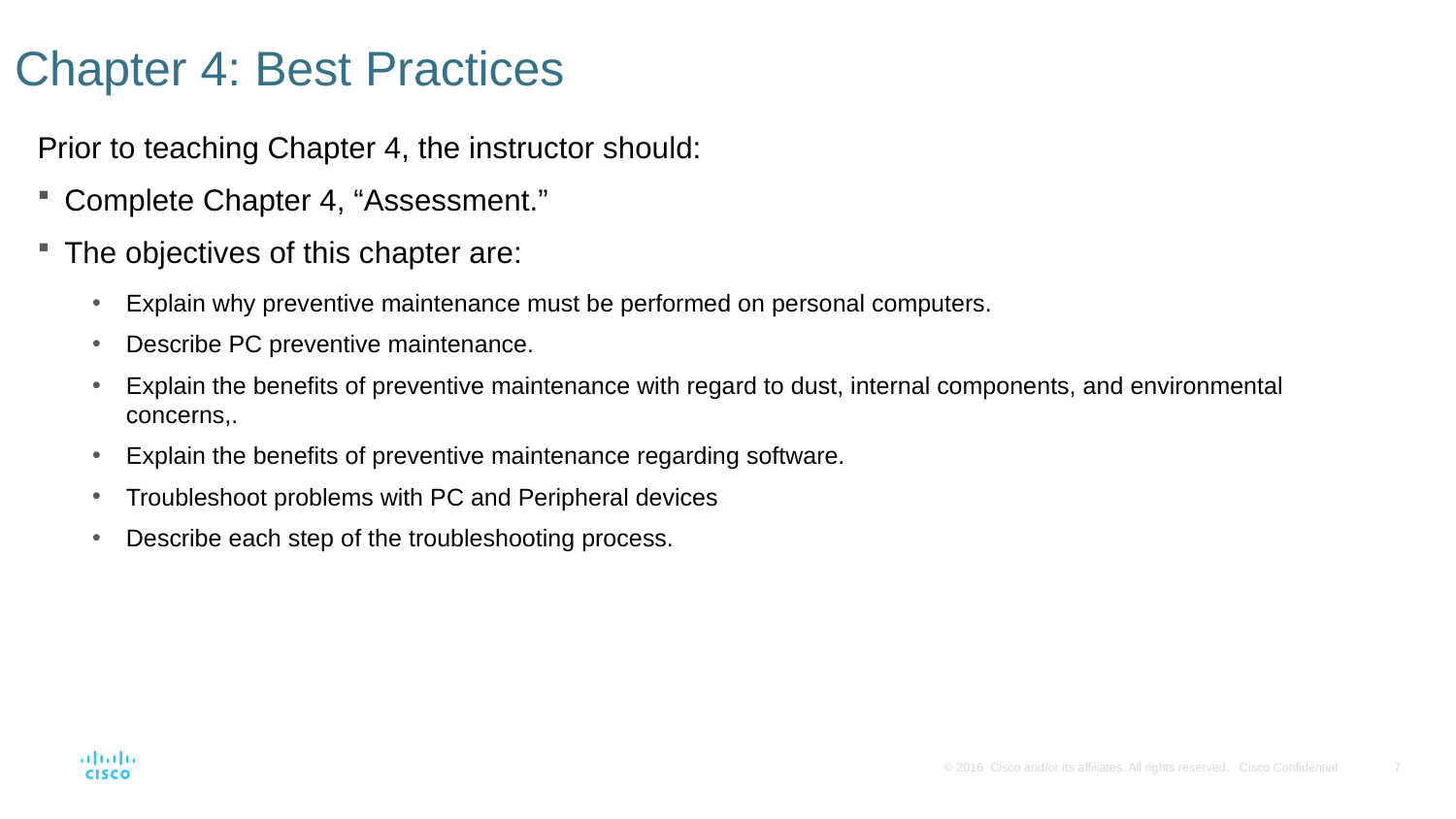

# Chapter 4: Best Practices
Prior to teaching Chapter 4, the instructor should:
Complete Chapter 4, “Assessment.”
The objectives of this chapter are:
Explain why preventive maintenance must be performed on personal computers.
Describe PC preventive maintenance.
Explain the benefits of preventive maintenance with regard to dust, internal components, and environmental concerns,.
Explain the benefits of preventive maintenance regarding software.
Troubleshoot problems with PC and Peripheral devices
Describe each step of the troubleshooting process.